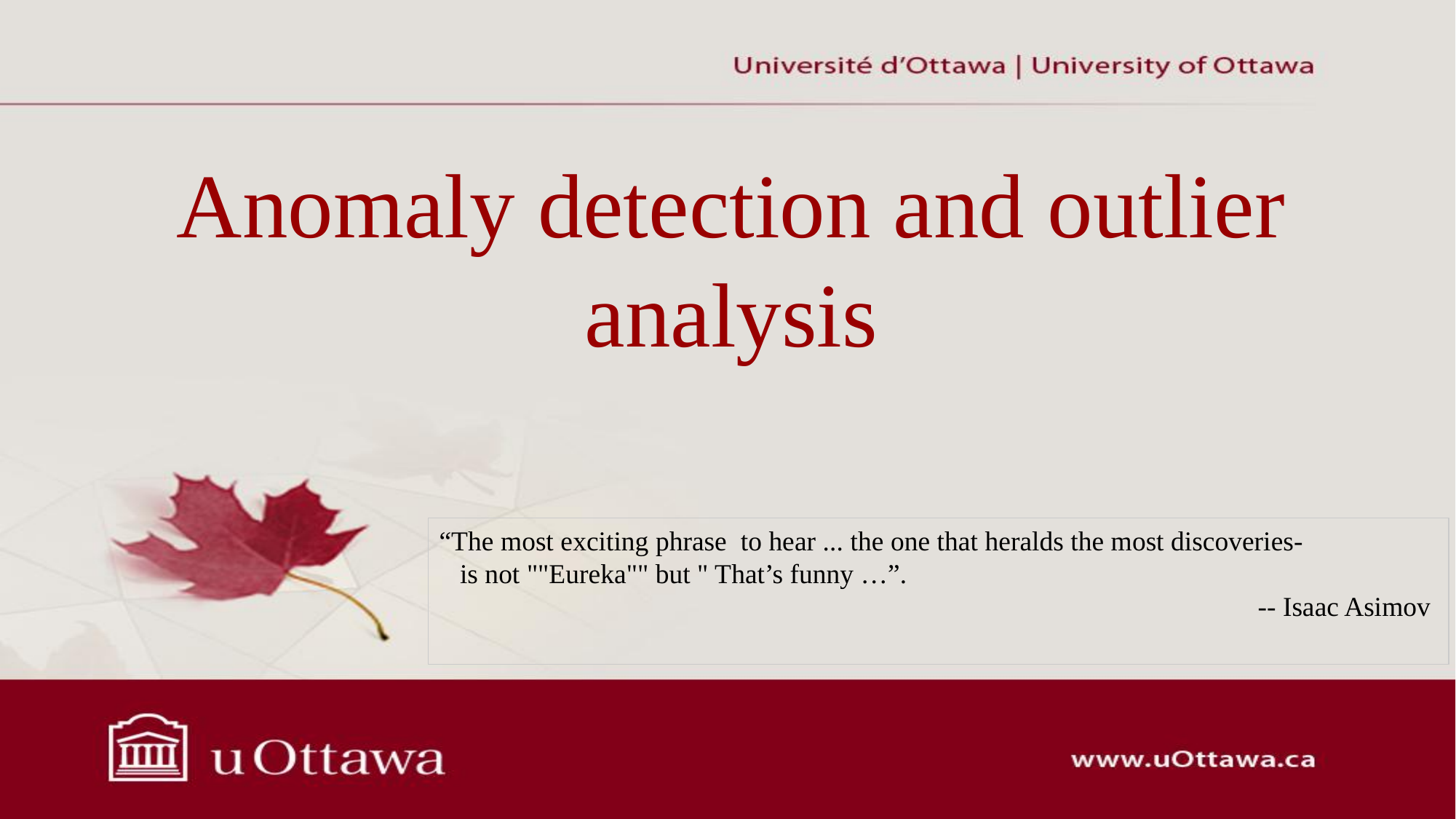

Anomaly detection and outlier analysis

“The most exciting phrase  to hear ... the one that heralds the most discoveries-
   is not ""Eureka"" but " That’s funny …”.
-- Isaac Asimov